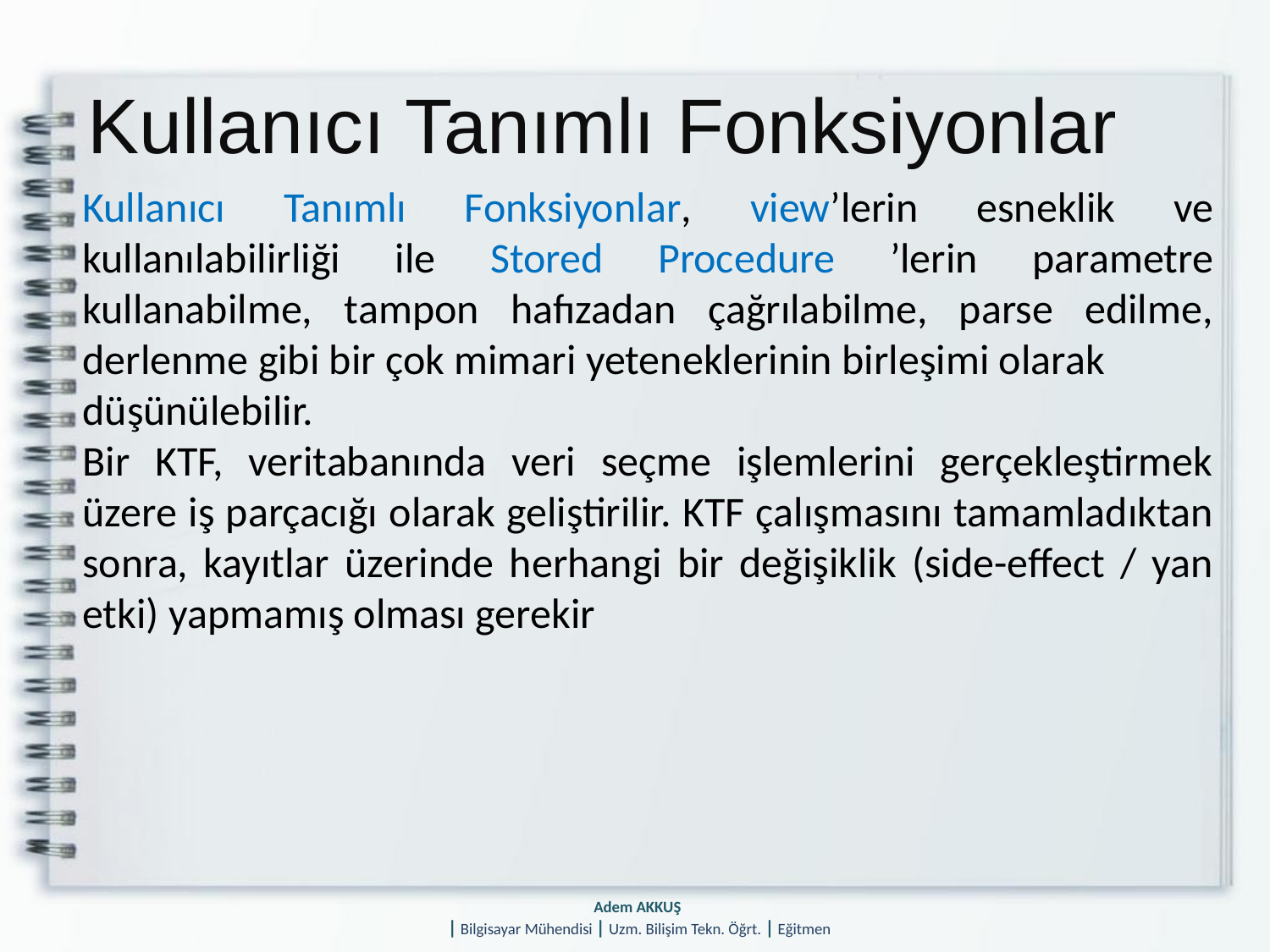

# Kullanıcı Tanımlı Fonksiyonlar
Kullanıcı Tanımlı Fonksiyonlar, view’lerin esneklik ve kullanılabilirliği ile Stored Procedure ’lerin parametre kullanabilme, tampon hafızadan çağrılabilme, parse edilme, derlenme gibi bir çok mimari yeteneklerinin birleşimi olarak
düşünülebilir.
Bir KTF, veritabanında veri seçme işlemlerini gerçekleştirmek üzere iş parçacığı olarak geliştirilir. KTF çalışmasını tamamladıktan sonra, kayıtlar üzerinde herhangi bir değişiklik (side-effect / yan etki) yapmamış olması gerekir
Adem AKKUŞ
| Bilgisayar Mühendisi | Uzm. Bilişim Tekn. Öğrt. | Eğitmen